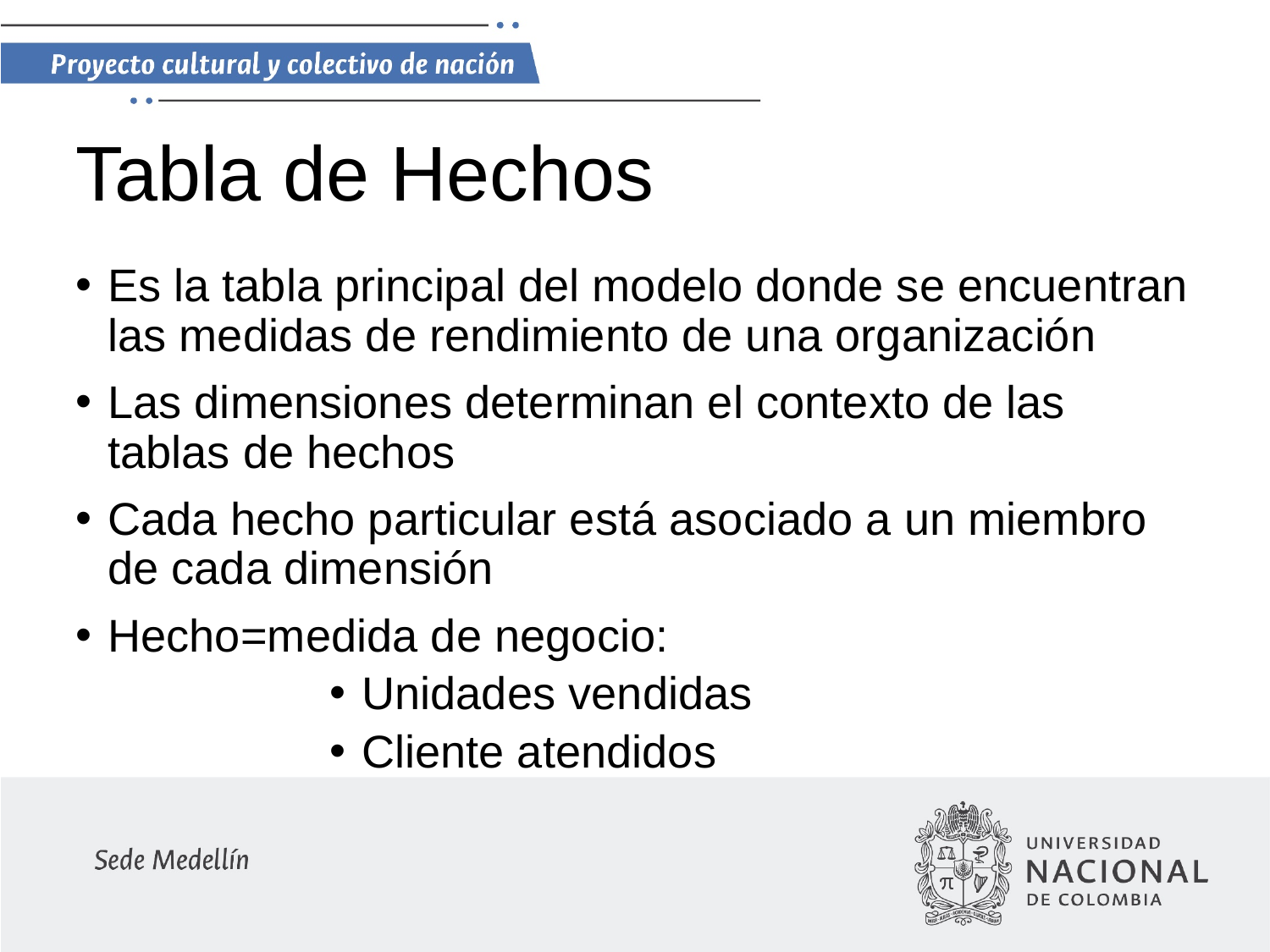

# Tabla de Hechos
Es la tabla principal del modelo donde se encuentran las medidas de rendimiento de una organización
Las dimensiones determinan el contexto de las tablas de hechos
Cada hecho particular está asociado a un miembro de cada dimensión
Hecho=medida de negocio:
Unidades vendidas
Cliente atendidos